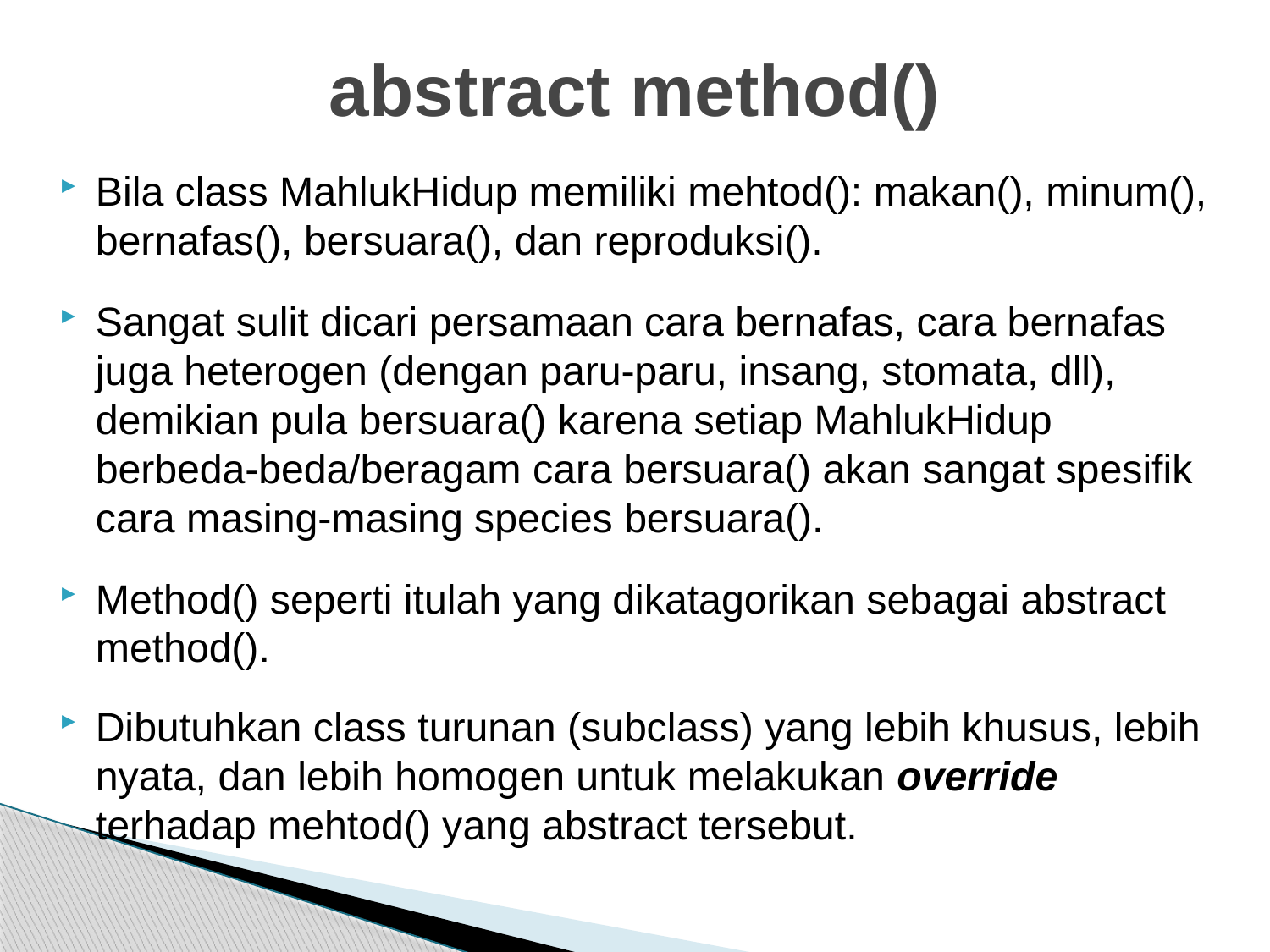

# abstract method()
Bila class MahlukHidup memiliki mehtod(): makan(), minum(), bernafas(), bersuara(), dan reproduksi().

Sangat sulit dicari persamaan cara bernafas, cara bernafas juga heterogen (dengan paru-paru, insang, stomata, dll), demikian pula bersuara() karena setiap MahlukHidup berbeda-beda/beragam cara bersuara() akan sangat spesifik cara masing-masing species bersuara().

Method() seperti itulah yang dikatagorikan sebagai abstract method().

Dibutuhkan class turunan (subclass) yang lebih khusus, lebih nyata, dan lebih homogen untuk melakukan override  terhadap mehtod() yang abstract tersebut.